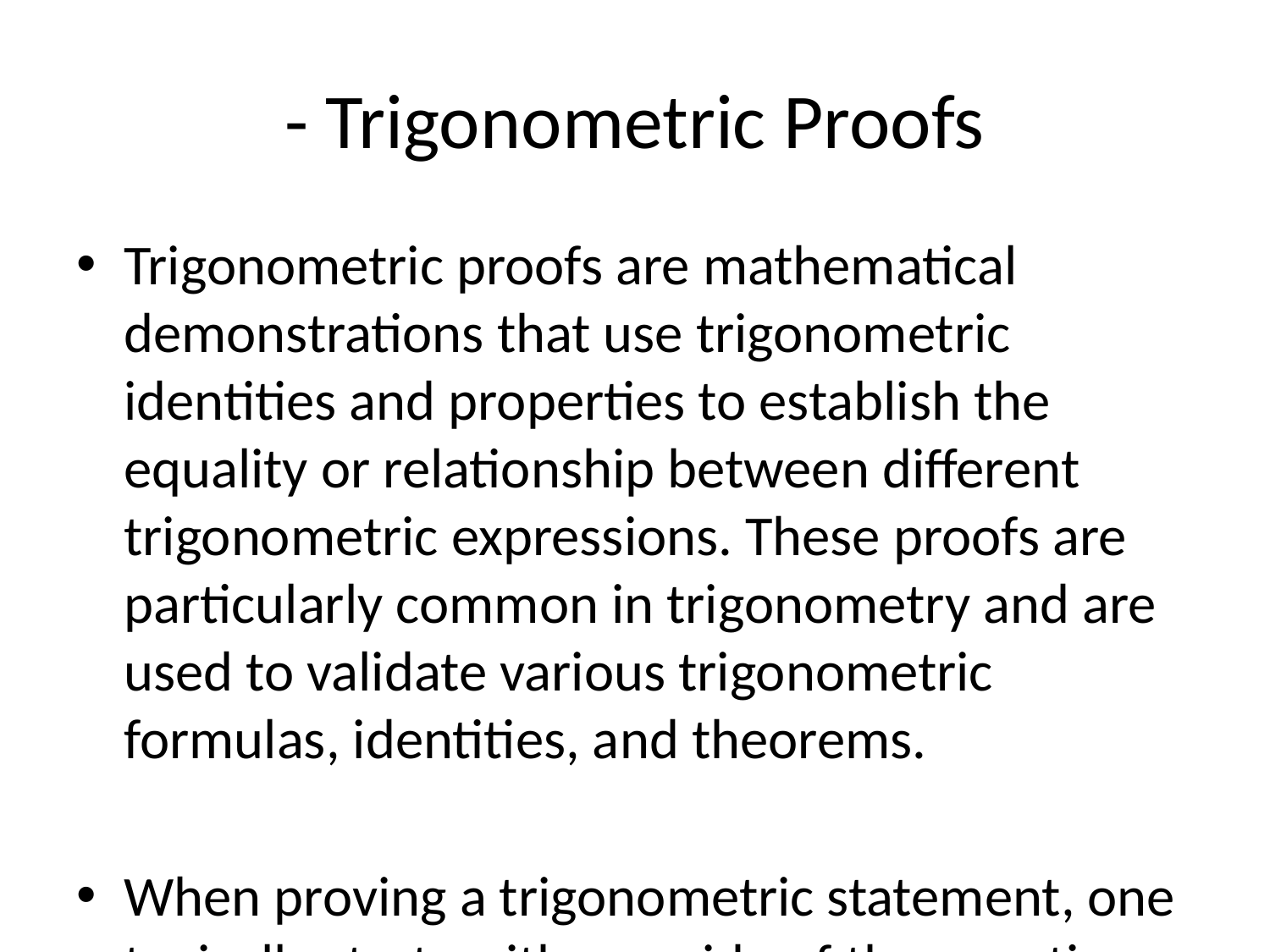

# - Trigonometric Proofs
Trigonometric proofs are mathematical demonstrations that use trigonometric identities and properties to establish the equality or relationship between different trigonometric expressions. These proofs are particularly common in trigonometry and are used to validate various trigonometric formulas, identities, and theorems.

When proving a trigonometric statement, one typically starts with one side of the equation or inequality and manipulates it using known trigonometric identities, properties, algebraic manipulations, and geometric interpretations to transform it into the other side. The ultimate goal is to show that both sides are equal or related in the desired way.

Common techniques and strategies used in trigonometric proofs include:

1. **Basic Trigonometric Identities**: These include the Pythagorean identities, reciprocal identities, co-function identities, and quotient identities. These can be used to simplify expressions or create connections between different trigonometric functions.

2. **Sum and Difference Formulas**: These formulas express trigonometric functions of the sum or difference of two angles in terms of trigonometric functions of the individual angles. They are particularly useful in simplifying or expanding trigonometric expressions.

3. **Double Angle Formulas**: These formulas relate trigonometric functions of double angles to trigonometric functions of the original angles. They are useful for simplifying expressions involving double angles.

4. **Trigonometric Equations**: Solving trigonometric equations can also be part of trigonometric proofs. By solving equations involving trigonometric functions, one can establish relationships between different trigonometric expressions.

5. **Geometric Interpretations**: Trigonometric functions can be visualized geometrically on the unit circle or in right-angled triangles. Utilizing these geometric interpretations can help in proving trigonometric statements.

6. **Trigonometric Substitution**: Sometimes, substituting certain trigonometric expressions for others can simplify the proof or lead to the desired relationship between trigonometric functions.

It is important to keep in mind that trigonometric proofs require a good understanding of trigonometric functions, identities, and properties. Practice and familiarity with various trigonometric concepts are essential for successfully proving trigonometric statements.